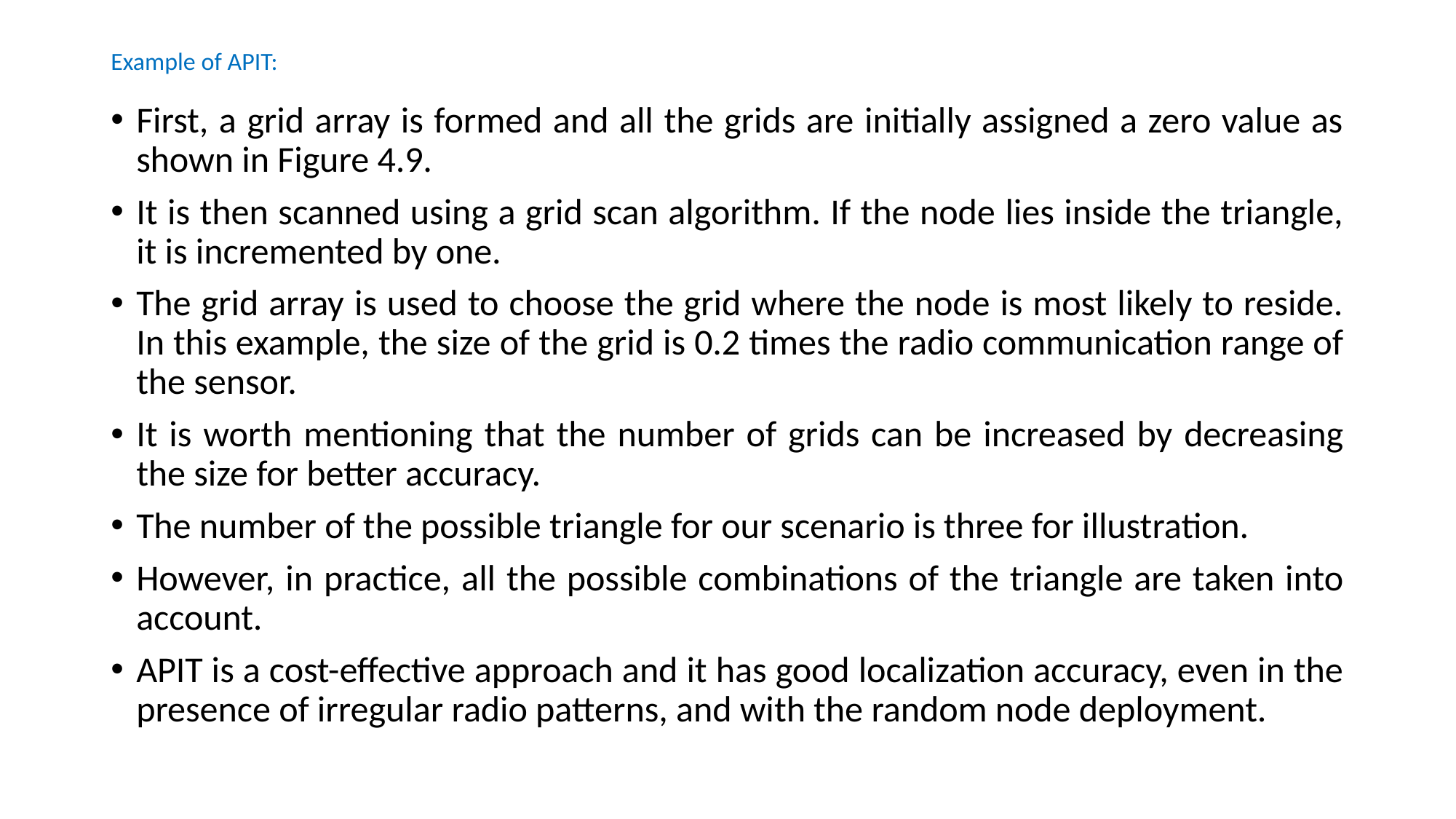

# Example of APIT:
First, a grid array is formed and all the grids are initially assigned a zero value as shown in Figure 4.9.
It is then scanned using a grid scan algorithm. If the node lies inside the triangle, it is incremented by one.
The grid array is used to choose the grid where the node is most likely to reside. In this example, the size of the grid is 0.2 times the radio communication range of the sensor.
It is worth mentioning that the number of grids can be increased by decreasing the size for better accuracy.
The number of the possible triangle for our scenario is three for illustration.
However, in practice, all the possible combinations of the triangle are taken into account.
APIT is a cost-effective approach and it has good localization accuracy, even in the presence of irregular radio patterns, and with the random node deployment.